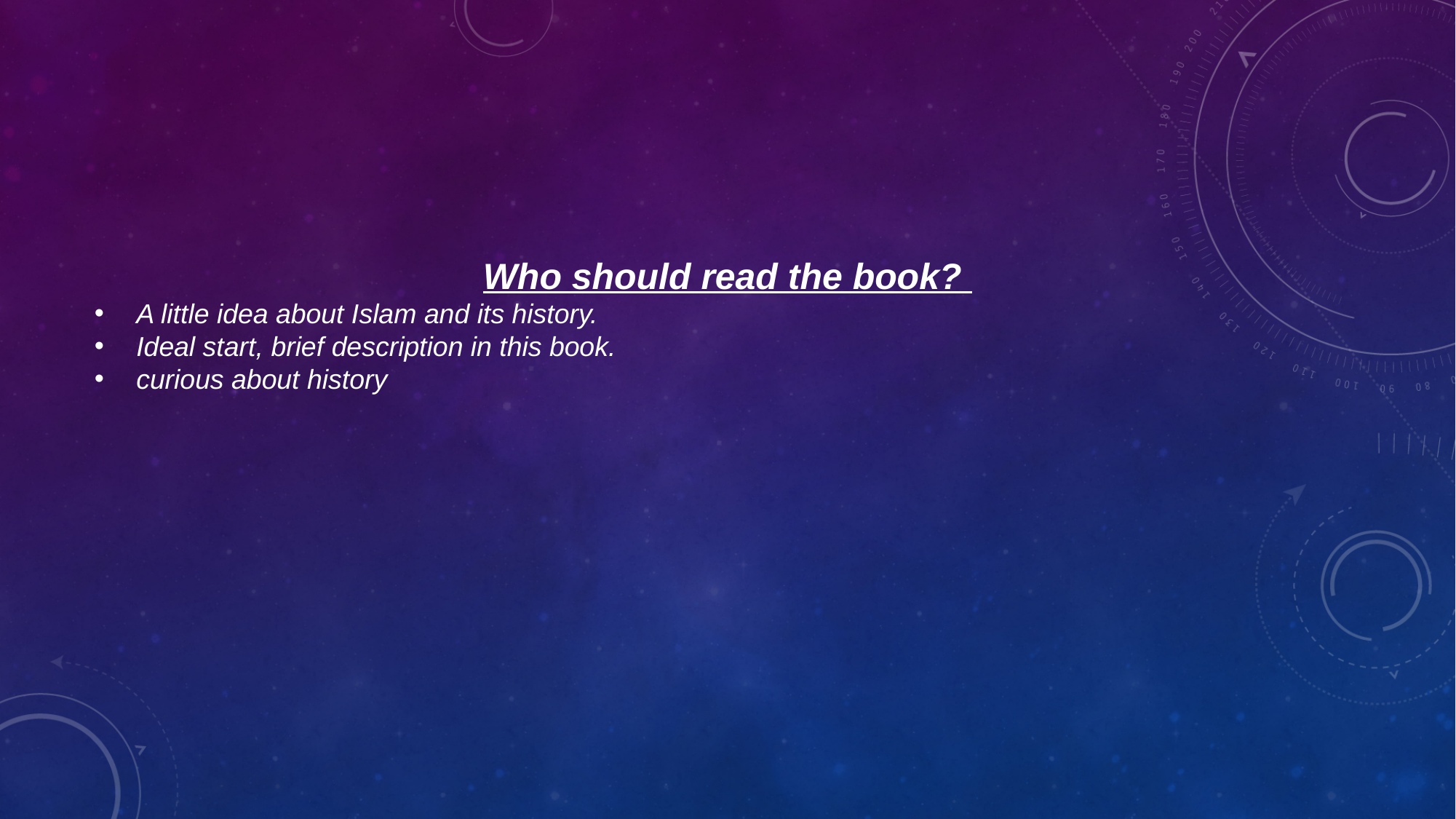

Who should read the book?
 A little idea about Islam and its history.
 Ideal start, brief description in this book.
 curious about history